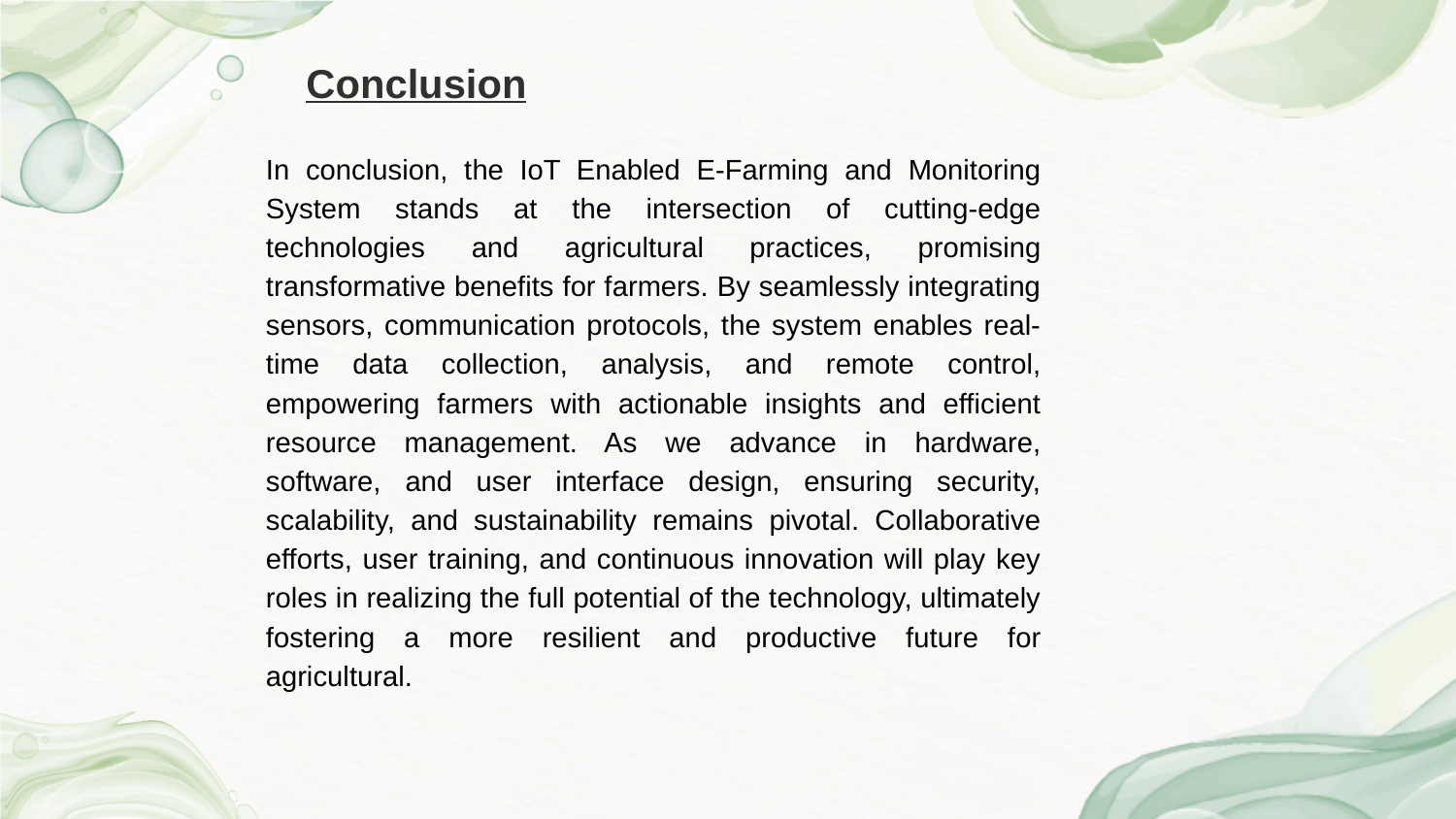

Conclusion
In conclusion, the IoT Enabled E-Farming and Monitoring System stands at the intersection of cutting-edge technologies and agricultural practices, promising transformative benefits for farmers. By seamlessly integrating sensors, communication protocols, the system enables real-time data collection, analysis, and remote control, empowering farmers with actionable insights and efficient resource management. As we advance in hardware, software, and user interface design, ensuring security, scalability, and sustainability remains pivotal. Collaborative efforts, user training, and continuous innovation will play key roles in realizing the full potential of the technology, ultimately fostering a more resilient and productive future for agricultural.